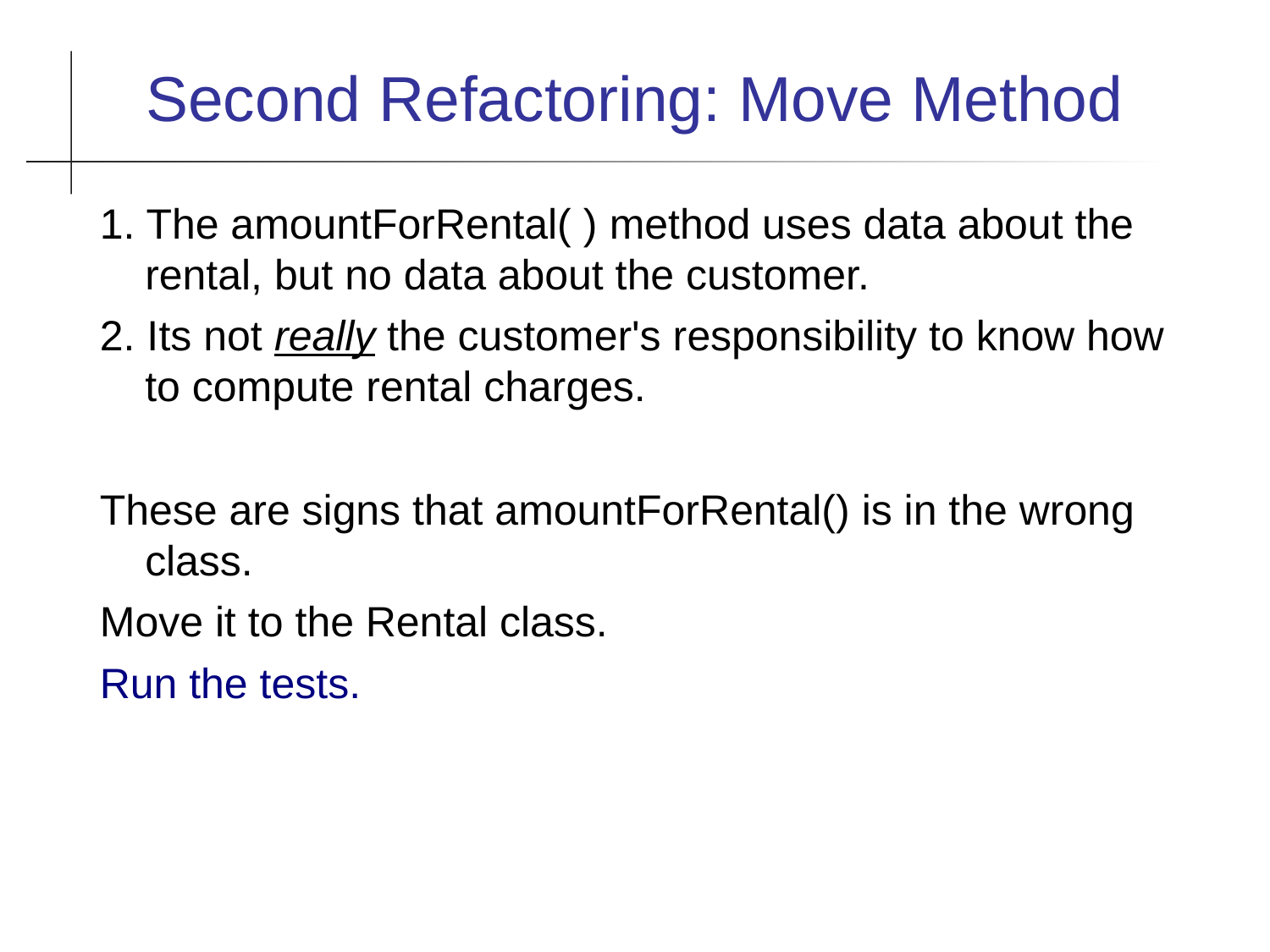

Second Refactoring: Move Method
1. The amountForRental( ) method uses data about the rental, but no data about the customer.
2. Its not really the customer's responsibility to know how to compute rental charges.

These are signs that amountForRental() is in the wrong class.
Move it to the Rental class.
Run the tests.